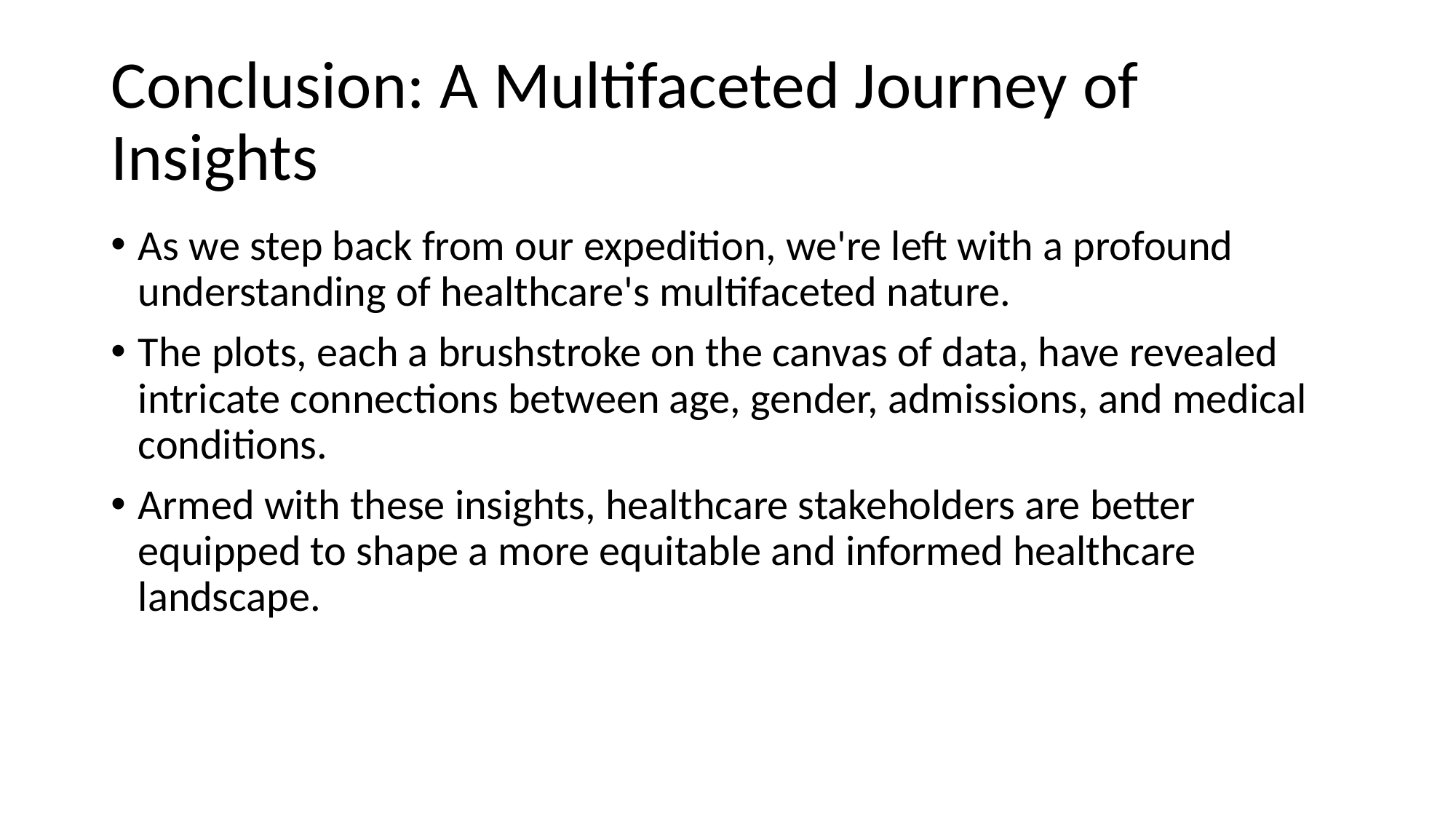

# Conclusion: A Multifaceted Journey of Insights
As we step back from our expedition, we're left with a profound understanding of healthcare's multifaceted nature.
The plots, each a brushstroke on the canvas of data, have revealed intricate connections between age, gender, admissions, and medical conditions.
Armed with these insights, healthcare stakeholders are better equipped to shape a more equitable and informed healthcare landscape.